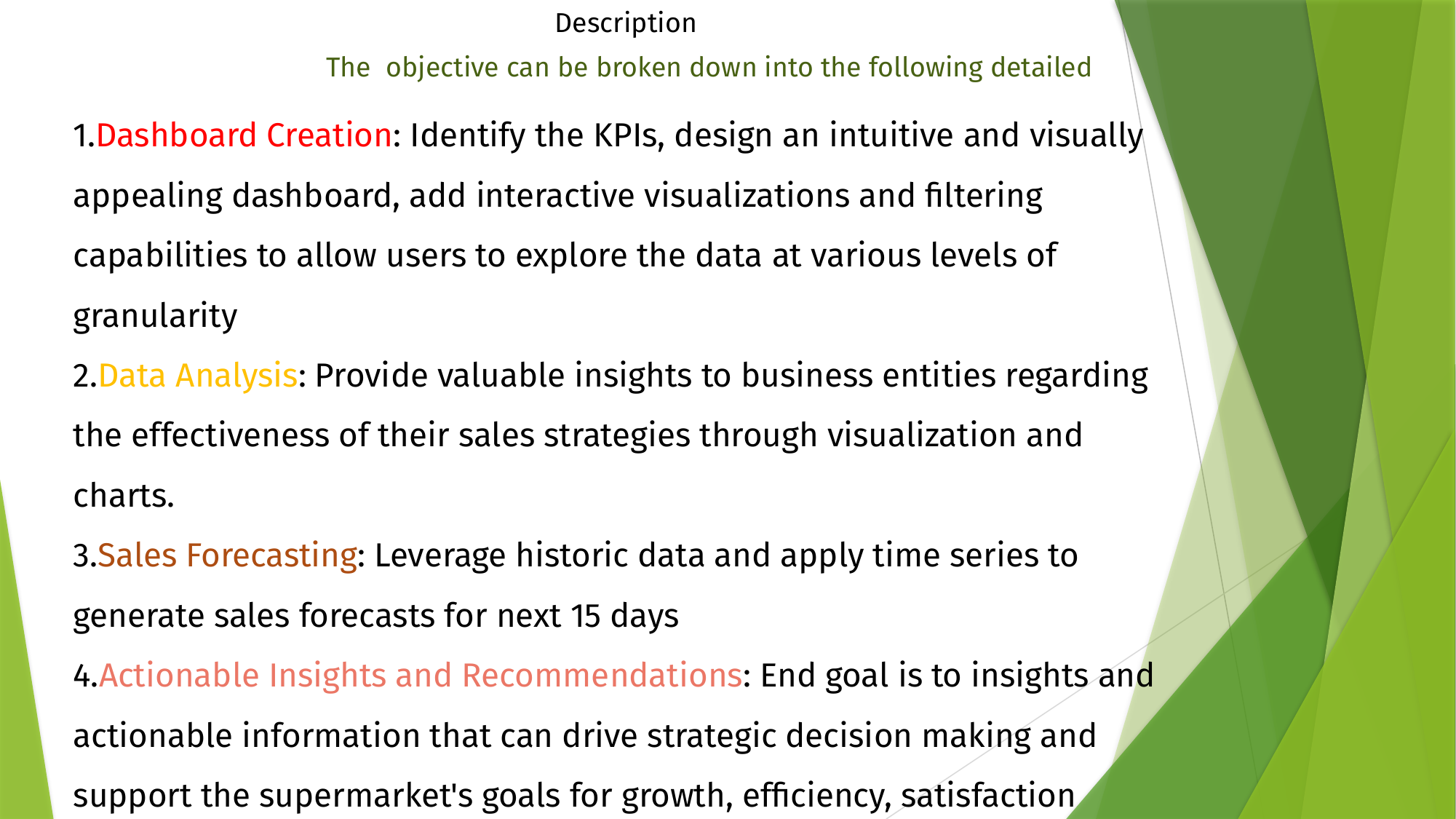

Description
The  objective can be broken down into the following detailed
1.Dashboard Creation: Identify the KPIs, design an intuitive and visually appealing dashboard, add interactive visualizations and filtering capabilities to allow users to explore the data at various levels of granularity
2.Data Analysis: Provide valuable insights to business entities regarding the effectiveness of their sales strategies through visualization and charts.
3.Sales Forecasting: Leverage historic data and apply time series to  generate sales forecasts for next 15 days
4.Actionable Insights and Recommendations: End goal is to insights and actionable information that can drive strategic decision making and  support the supermarket's goals for growth, efficiency, satisfaction